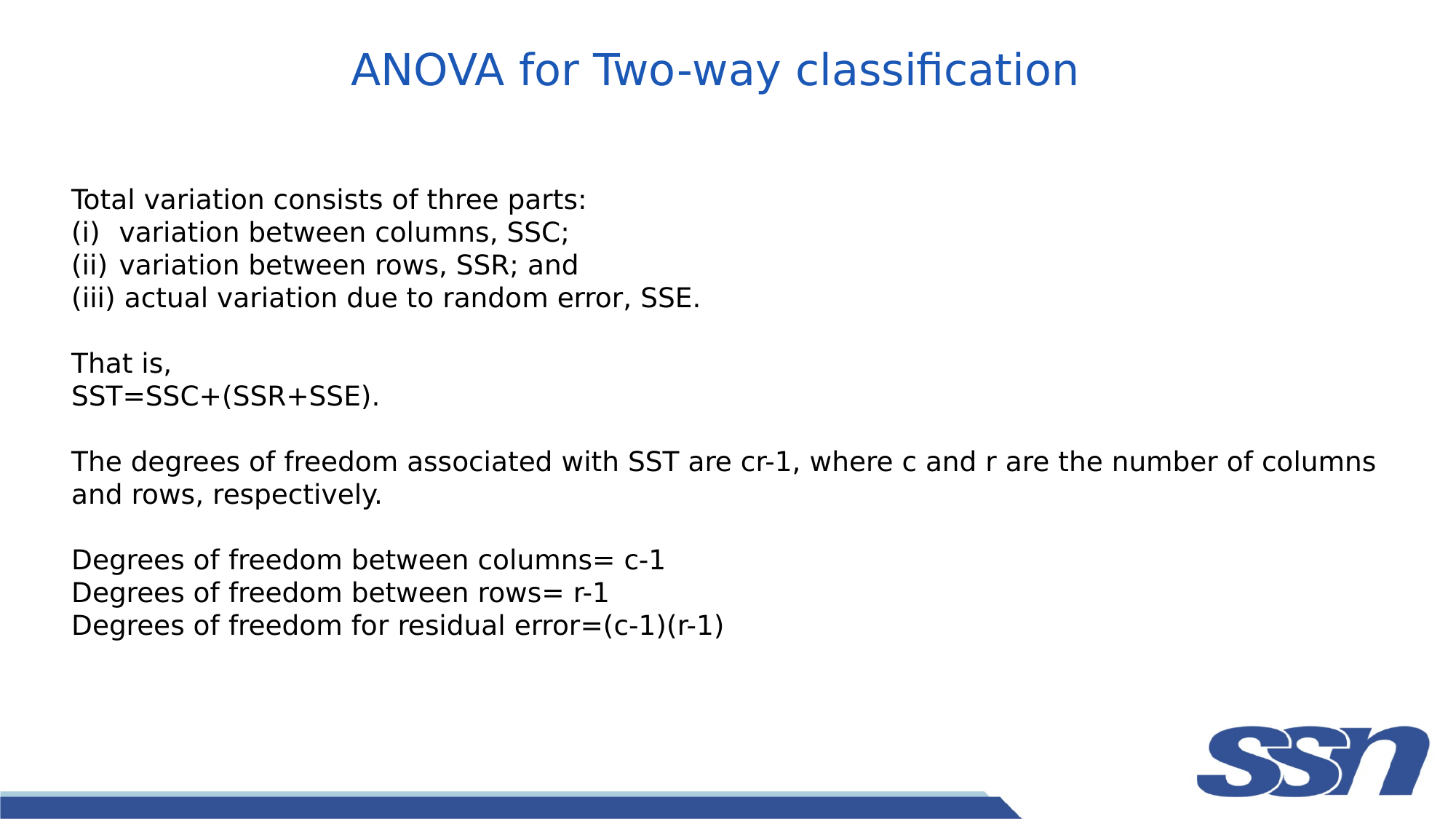

# ANOVA for Two-way classification
Total variation consists of three parts:
variation between columns, SSC;
variation between rows, SSR; and
(iii) actual variation due to random error, SSE.

That is,
SST=SSC+(SSR+SSE).

The degrees of freedom associated with SST are cr-1, where c and r are the number of columns
and rows, respectively.

Degrees of freedom between columns= c-1
Degrees of freedom between rows= r-1
Degrees of freedom for residual error=(c-1)(r-1)